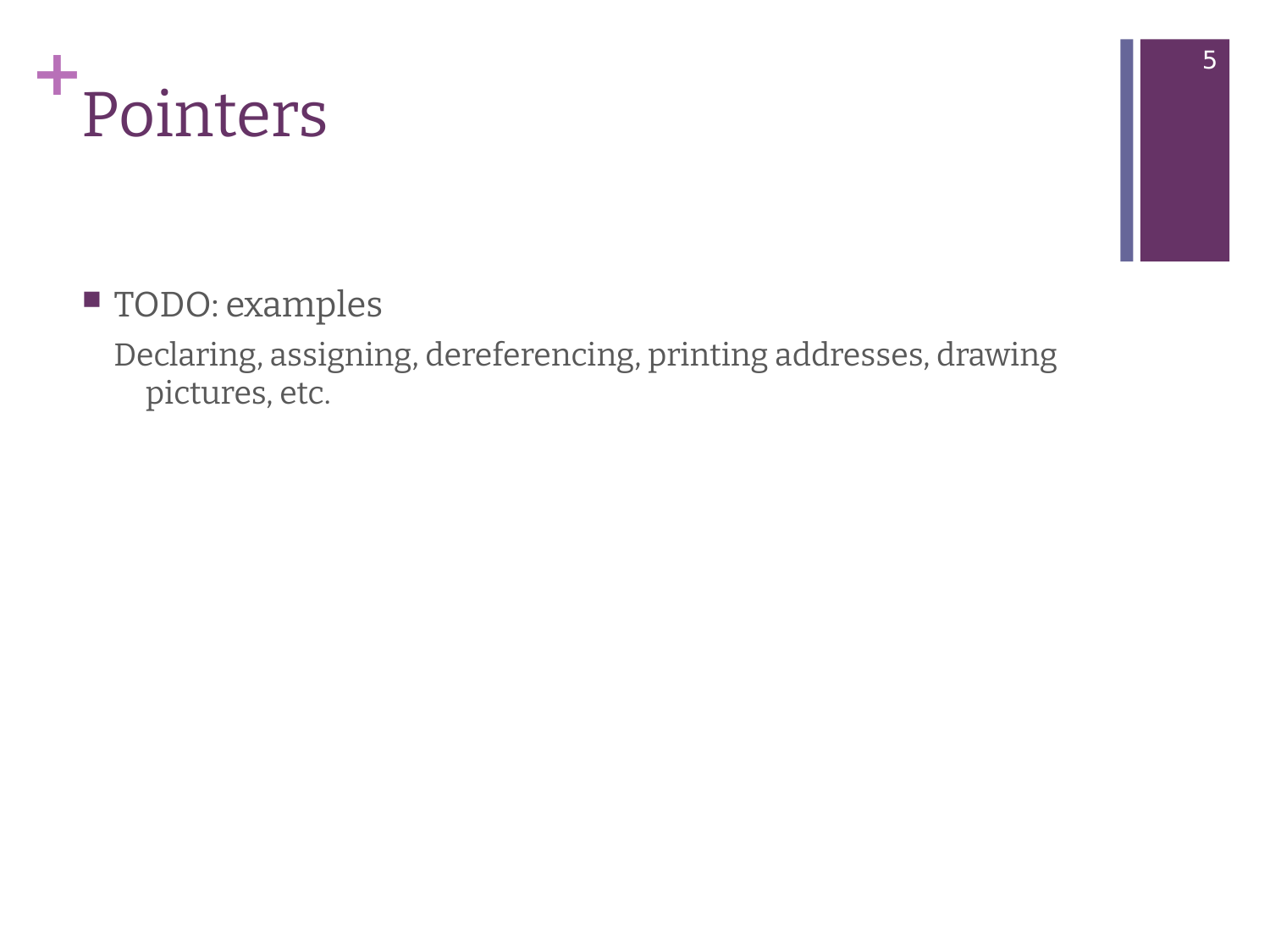

5
# Pointers
TODO: examples
Declaring, assigning, dereferencing, printing addresses, drawing pictures, etc.